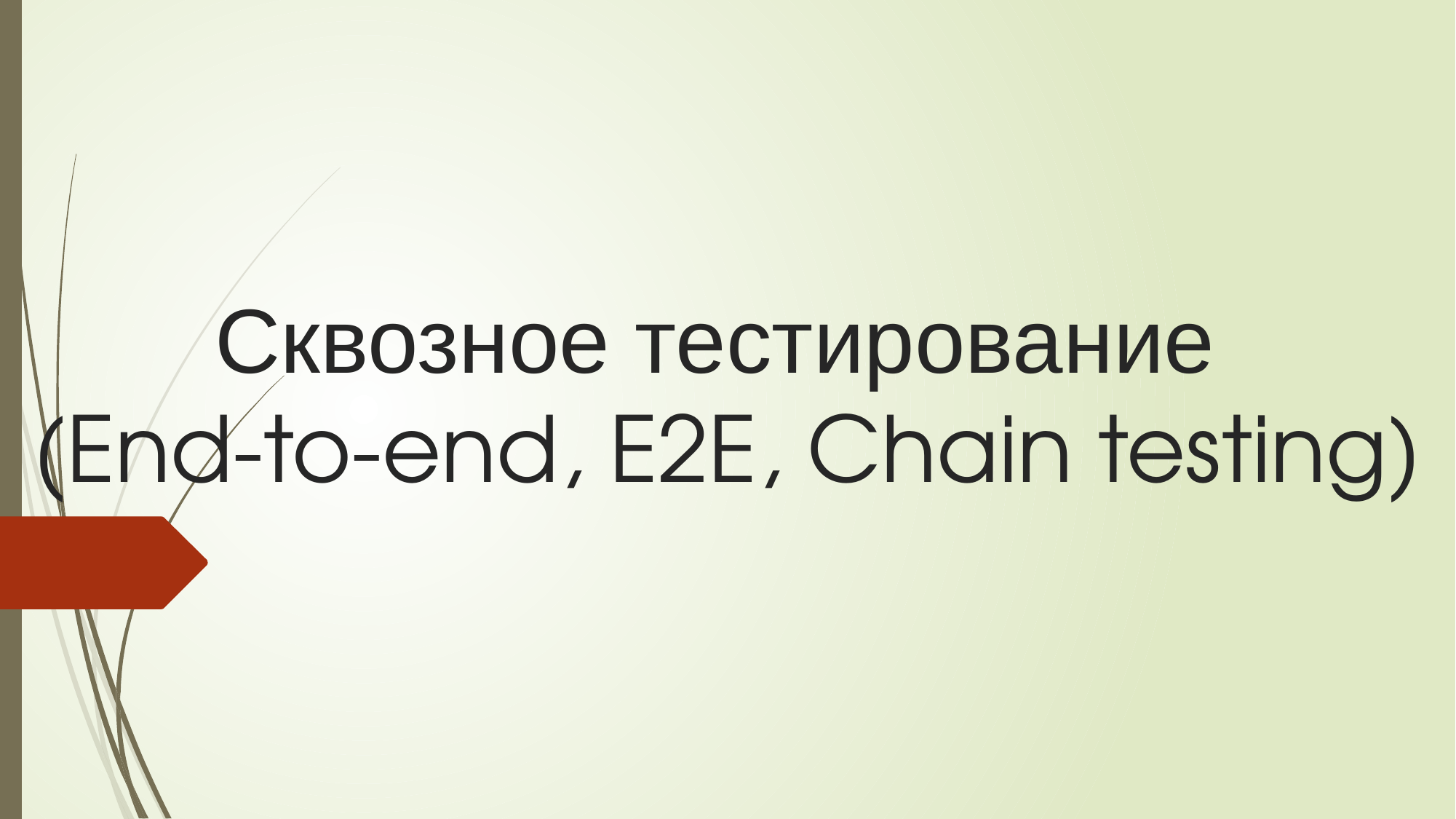

# Сквозное тестирование
(End-to-end, E2E, Chain testing)